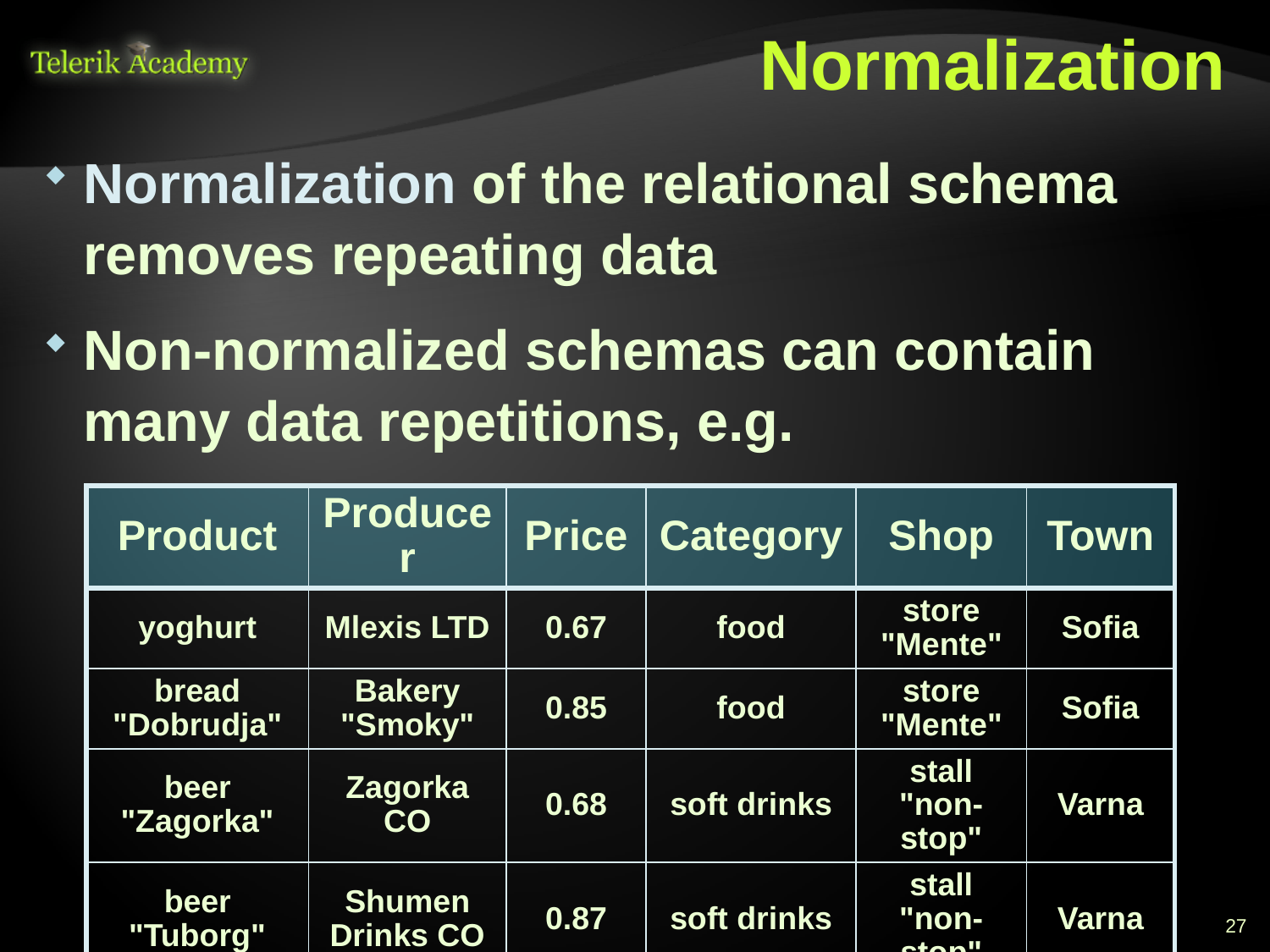

# Normalization
Normalization of the relational schema removes repeating data
Non-normalized schemas can contain many data repetitions, e.g.

| Product | Producer | Price | Category | Shop | Town |
| --- | --- | --- | --- | --- | --- |
| yoghurt | Mlexis LTD | 0.67 | food | store "Mente" | Sofia |
| bread "Dobrudja" | Bakery "Smoky" | 0.85 | food | store "Mente" | Sofia |
| beer "Zagorka" | Zagorka CO | 0.68 | soft drinks | stall "non-stop" | Varna |
| beer "Tuborg" | Shumen Drinks CO | 0.87 | soft drinks | stall "non-stop" | Varna |
27